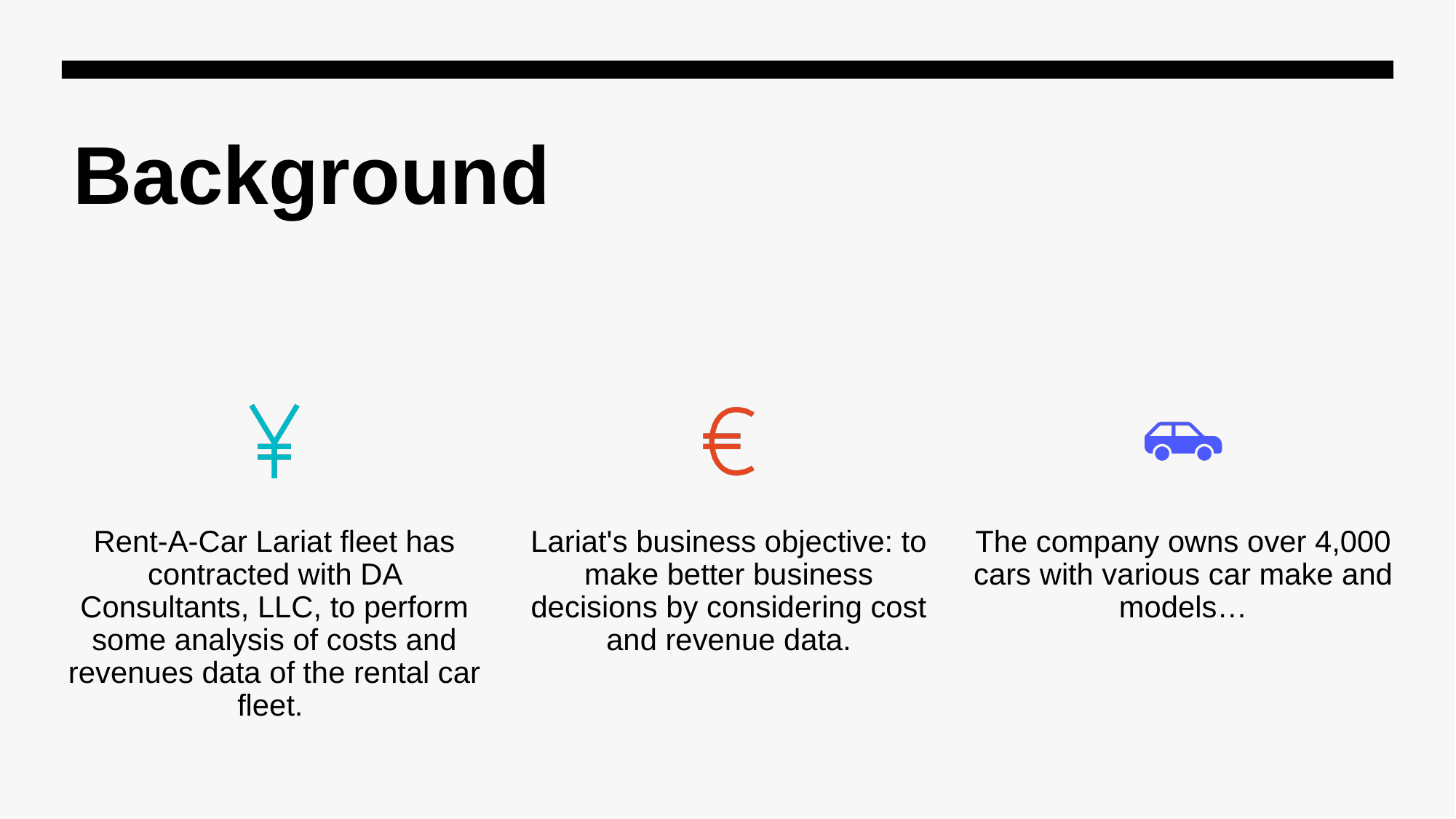

# Background
Rent-A-Car Lariat fleet has contracted with DA Consultants, LLC, to perform some analysis of costs and revenues data of the rental car fleet.
Lariat's business objective: to make better business decisions by considering cost and revenue data.
The company owns over 4,000 cars with various car make and models…